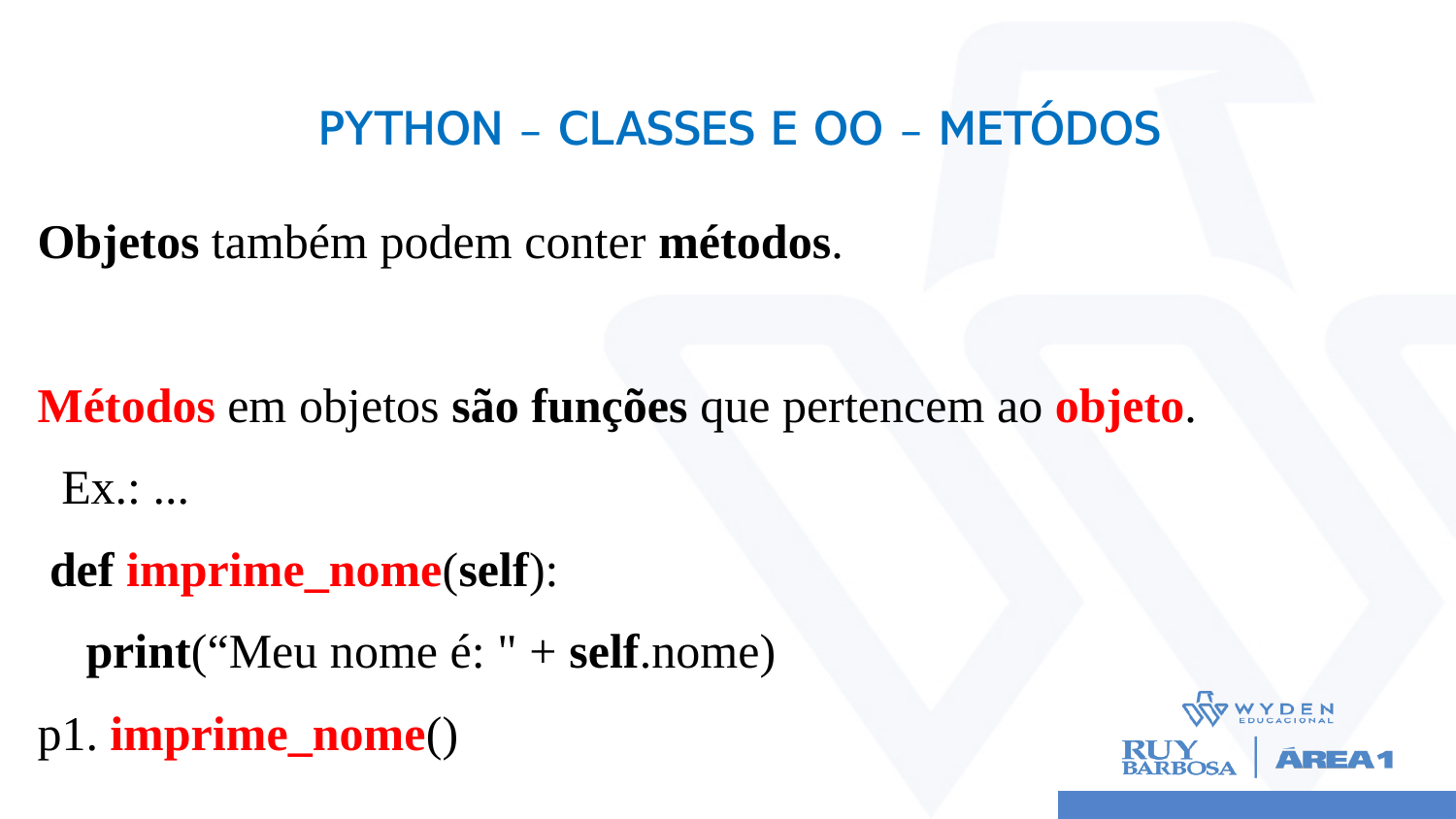

# Python – CLASSES E OO – metódos
Objetos também podem conter métodos.

Métodos em objetos são funções que pertencem ao objeto.
  Ex.: ...
 def imprime_nome(self):
    print(“Meu nome é: " + self.nome)
p1. imprime_nome()